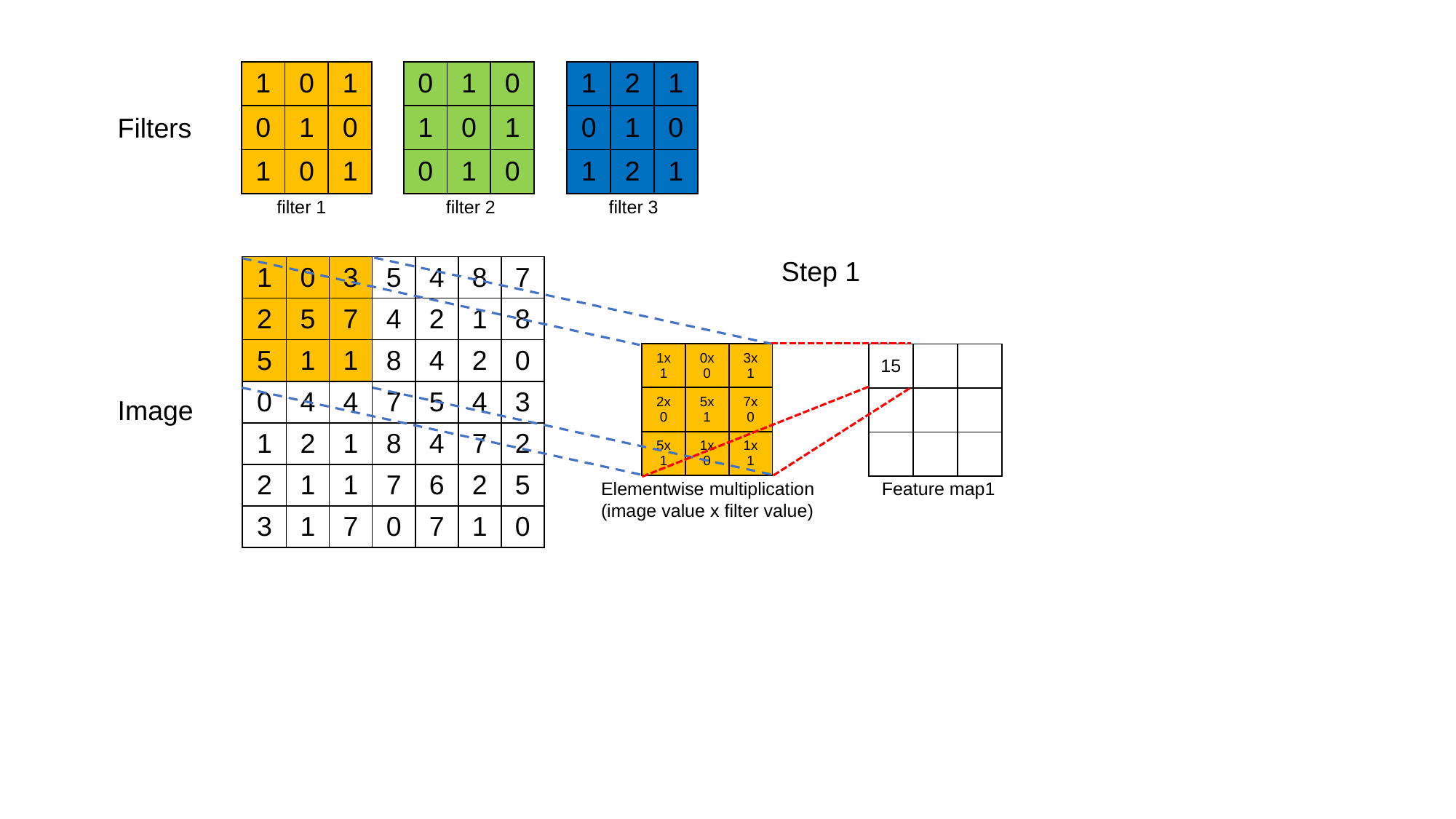

| 1 | 0 | 1 |
| --- | --- | --- |
| 0 | 1 | 0 |
| 1 | 0 | 1 |
| 0 | 1 | 0 |
| --- | --- | --- |
| 1 | 0 | 1 |
| 0 | 1 | 0 |
| 1 | 2 | 1 |
| --- | --- | --- |
| 0 | 1 | 0 |
| 1 | 2 | 1 |
Filters
filter 1
filter 2
filter 3
Step 1
| 1 | 0 | 3 | 5 | 4 | 8 | 7 |
| --- | --- | --- | --- | --- | --- | --- |
| 2 | 5 | 7 | 4 | 2 | 1 | 8 |
| 5 | 1 | 1 | 8 | 4 | 2 | 0 |
| 0 | 4 | 4 | 7 | 5 | 4 | 3 |
| 1 | 2 | 1 | 8 | 4 | 7 | 2 |
| 2 | 1 | 1 | 7 | 6 | 2 | 5 |
| 3 | 1 | 7 | 0 | 7 | 1 | 0 |
| 1x1 | 0x0 | 3x1 |
| --- | --- | --- |
| 2x0 | 5x1 | 7x0 |
| 5x1 | 1x0 | 1x1 |
| 15 |  |  |
| --- | --- | --- |
|  |  |  |
|  |  |  |
Image
Elementwise multiplication
(image value x filter value)
Feature map1